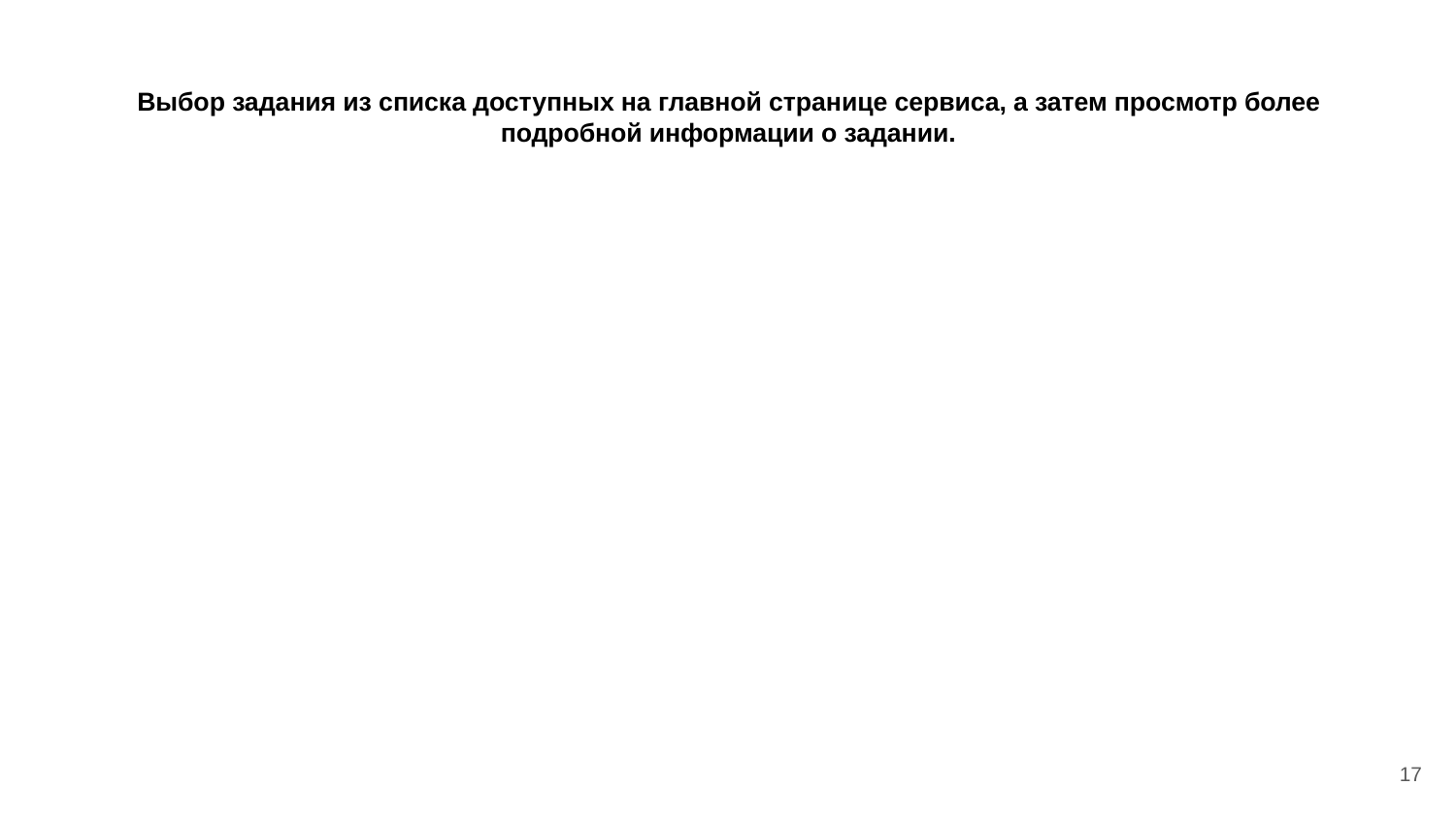

# Выбор задания из списка доступных на главной странице сервиса, а затем просмотр более подробной информации о задании.

17